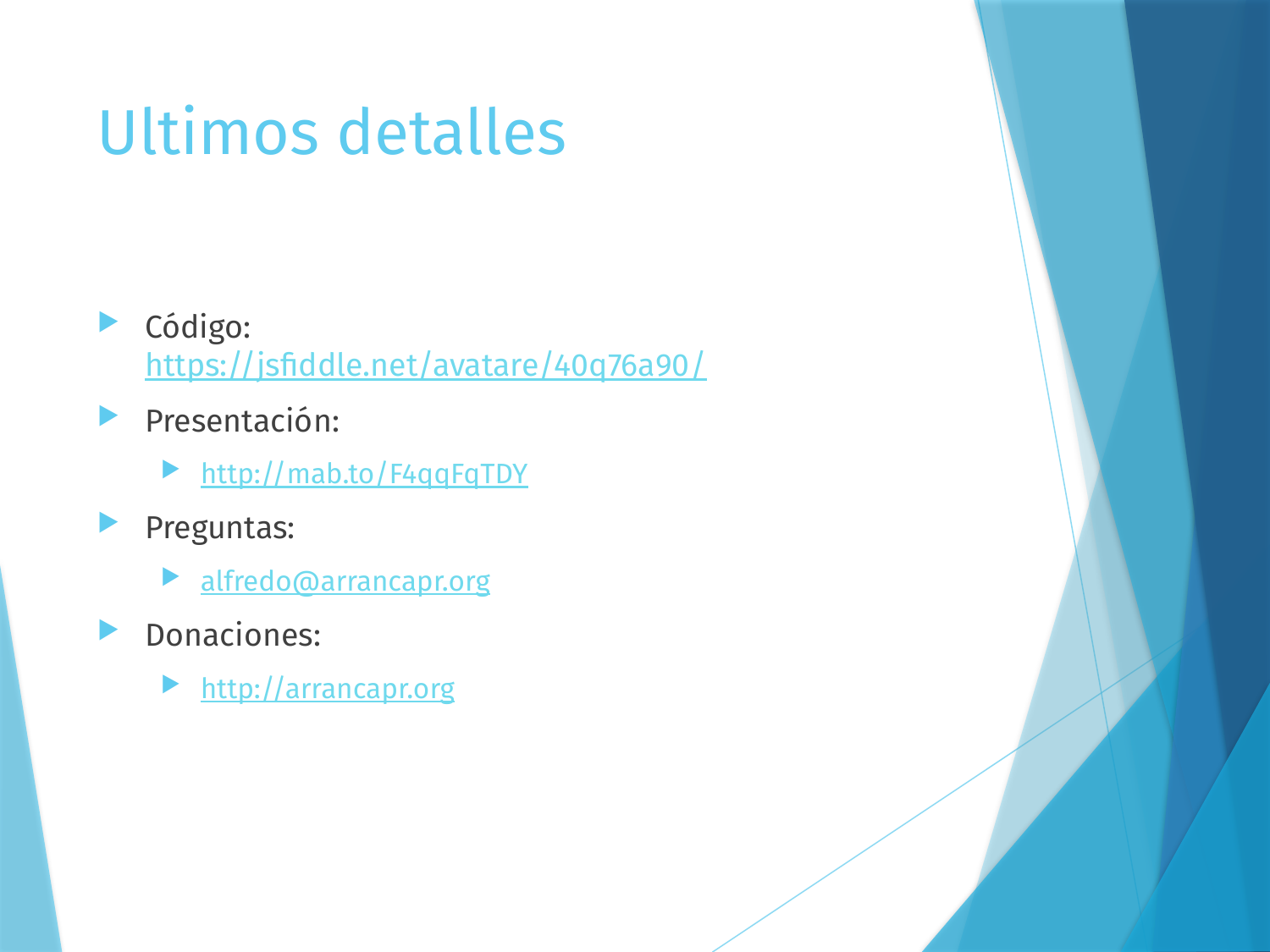

# Ultimos detalles
Código:
https://jsfiddle.net/avatare/40q76a90/
Presentación:
http://mab.to/F4qqFqTDY
Preguntas:
alfredo@arrancapr.org
Donaciones:
http://arrancapr.org